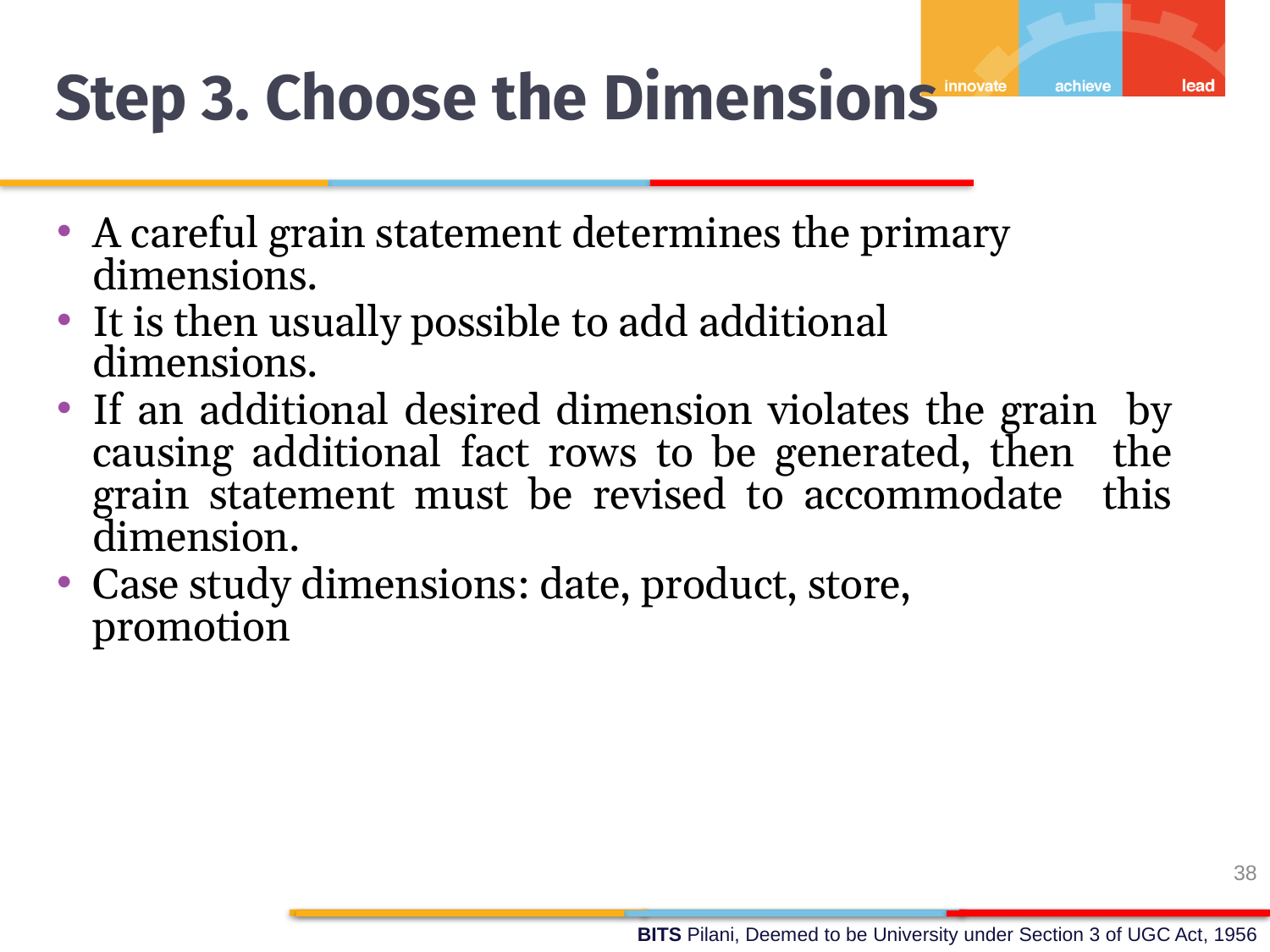

Step 3. Choose the Dimensions
A careful grain statement determines the primary  dimensions.
It is then usually possible to add additional  dimensions.
If an additional desired dimension violates the grain  by causing additional fact rows to be generated, then  the grain statement must be revised to accommodate  this dimension.
Case study dimensions: date, product, store,  promotion

38